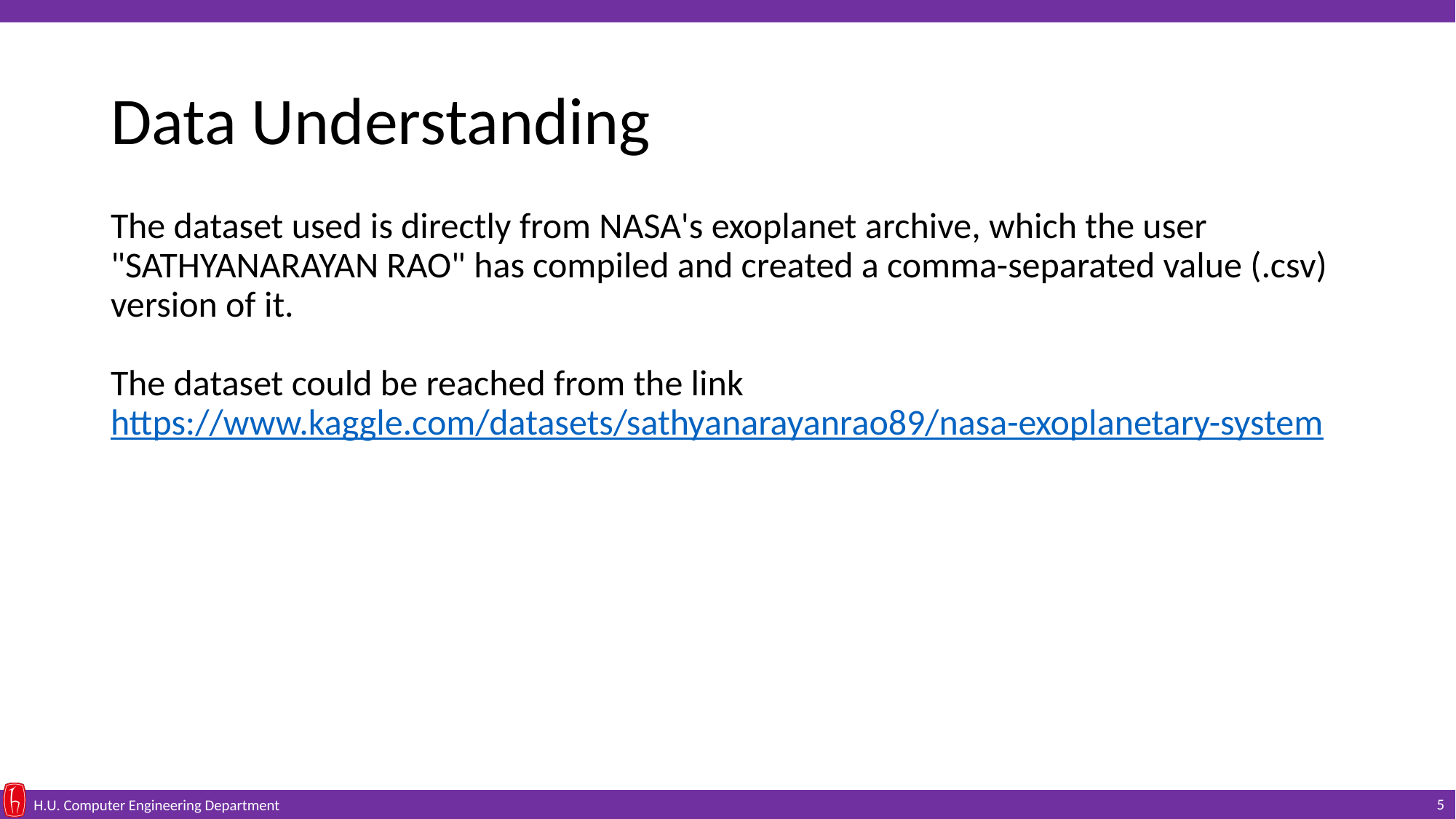

# Data Understanding
The dataset used is directly from NASA's exoplanet archive, which the user "SATHYANARAYAN RAO" has compiled and created a comma-separated value (.csv) version of it.
The dataset could be reached from the link https://www.kaggle.com/datasets/sathyanarayanrao89/nasa-exoplanetary-system
5